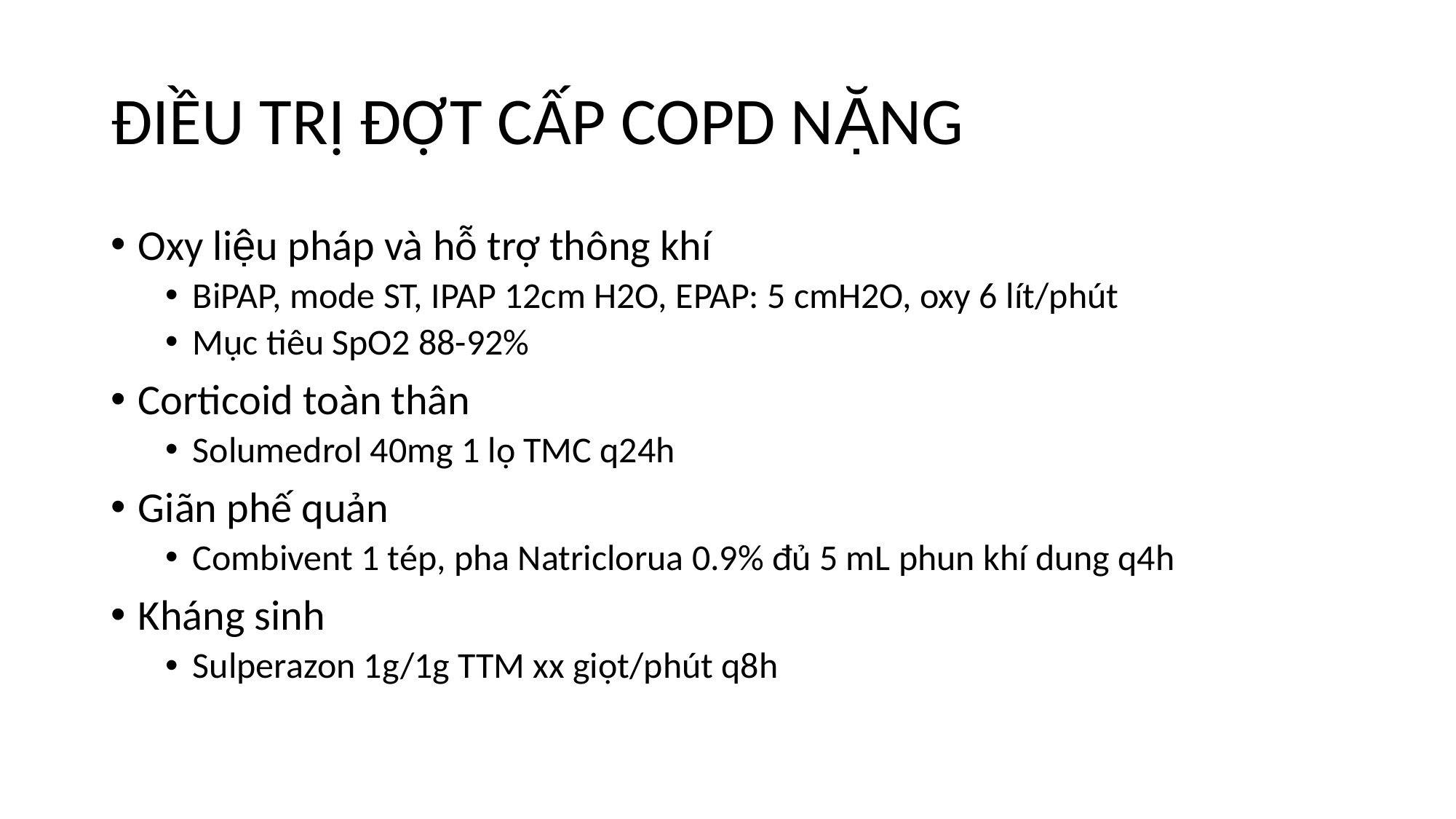

# ĐIỀU TRỊ ĐỢT CẤP COPD NẶNG
Oxy liệu pháp và hỗ trợ thông khí
BiPAP, mode ST, IPAP 12cm H2O, EPAP: 5 cmH2O, oxy 6 lít/phút
Mục tiêu SpO2 88-92%
Corticoid toàn thân
Solumedrol 40mg 1 lọ TMC q24h
Giãn phế quản
Combivent 1 tép, pha Natriclorua 0.9% đủ 5 mL phun khí dung q4h
Kháng sinh
Sulperazon 1g/1g TTM xx giọt/phút q8h